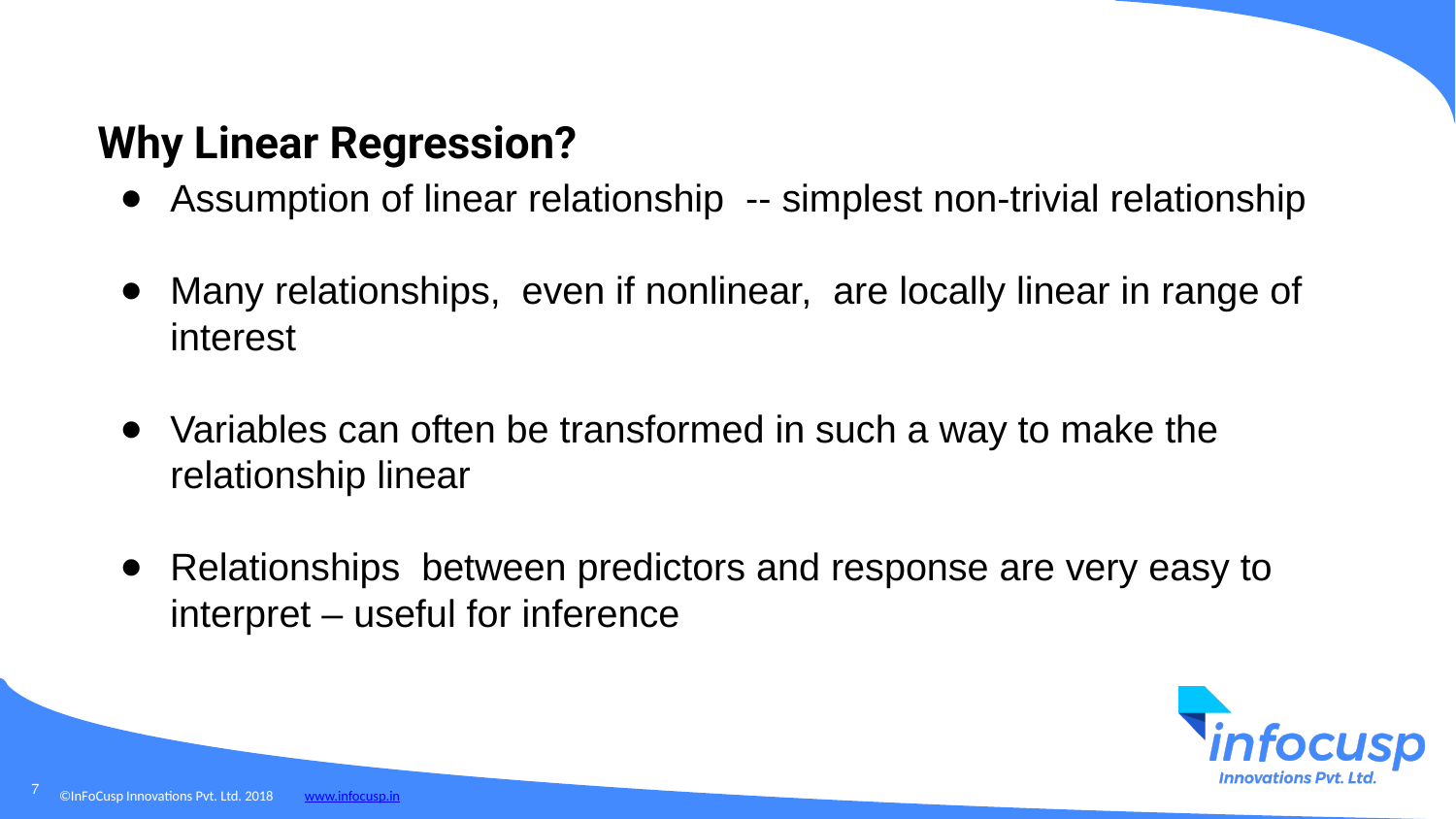

Why Linear Regression?
Assumption of linear relationship  -- simplest non-trivial relationship
Many relationships,  even if nonlinear,  are locally linear in range of interest
Variables can often be transformed in such a way to make the relationship linear
Relationships  between predictors and response are very easy to interpret – useful for inference

7